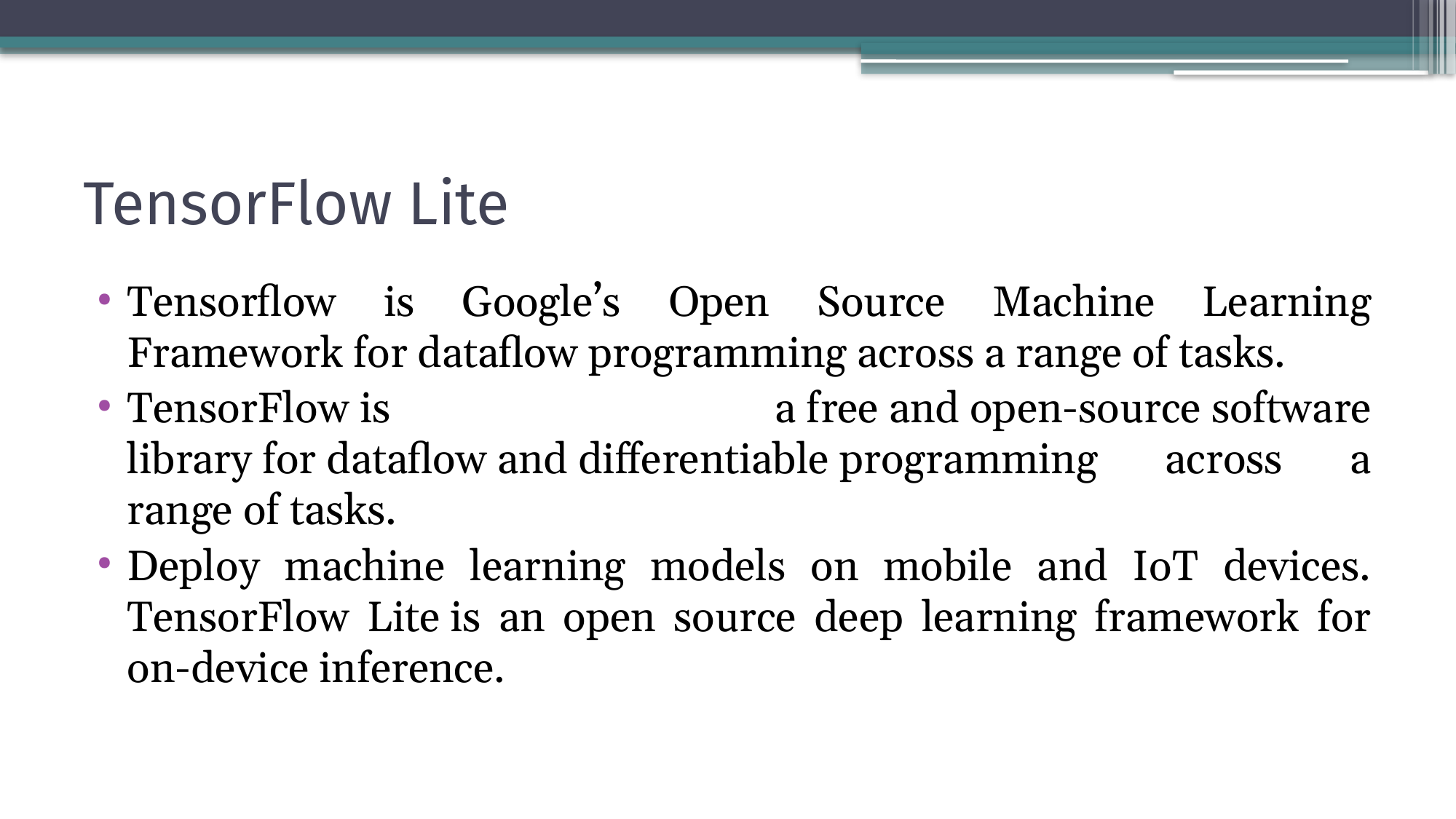

# TensorFlow Lite
Tensorflow is Google’s Open Source Machine Learning Framework for dataflow programming across a range of tasks.
TensorFlow is a free and open-source software library for dataflow and differentiable programming across a range of tasks.
Deploy machine learning models on mobile and IoT devices. TensorFlow Lite is an open source deep learning framework for on-device inference.